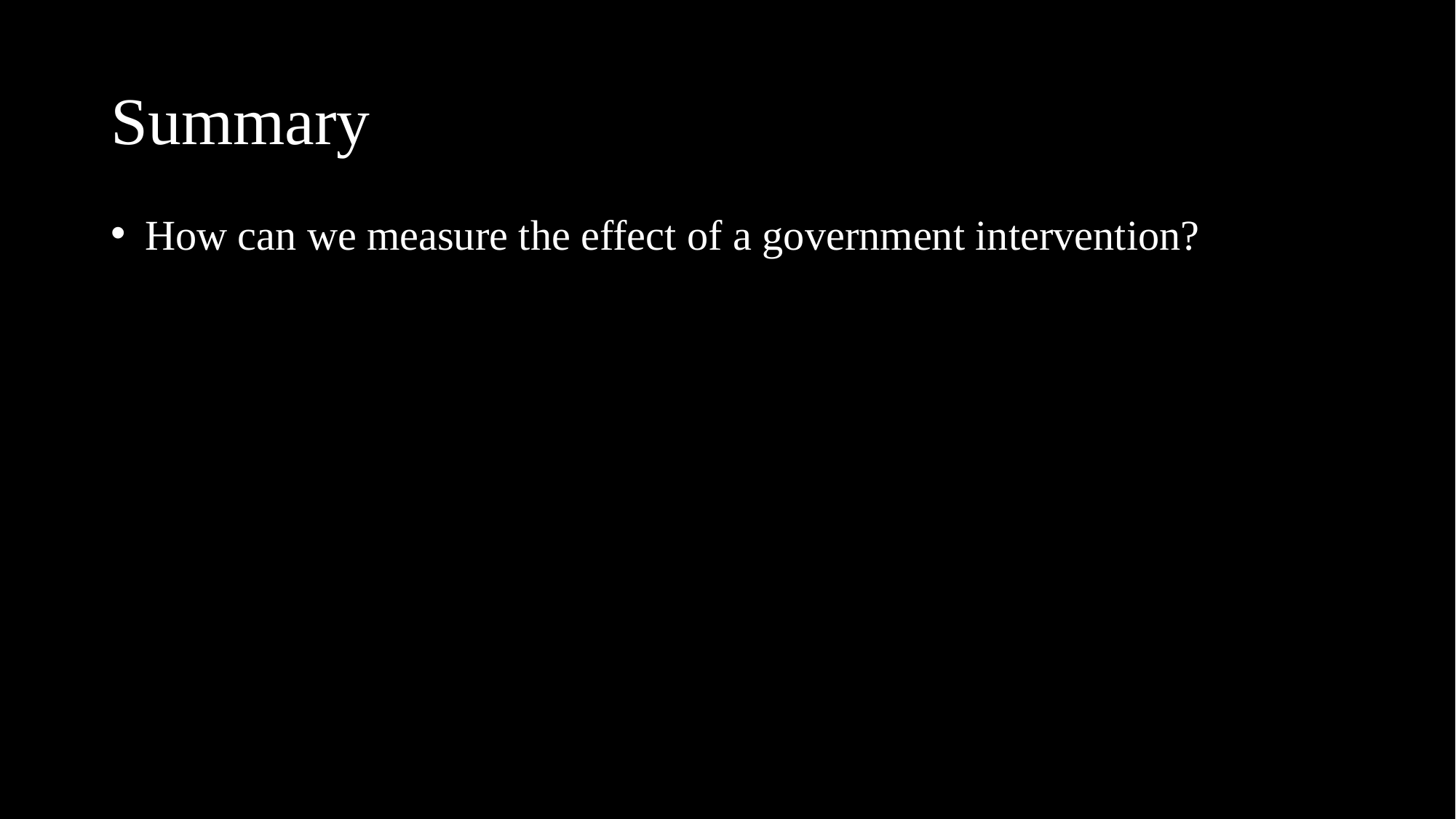

# Summary
How can we measure the effect of a government intervention?